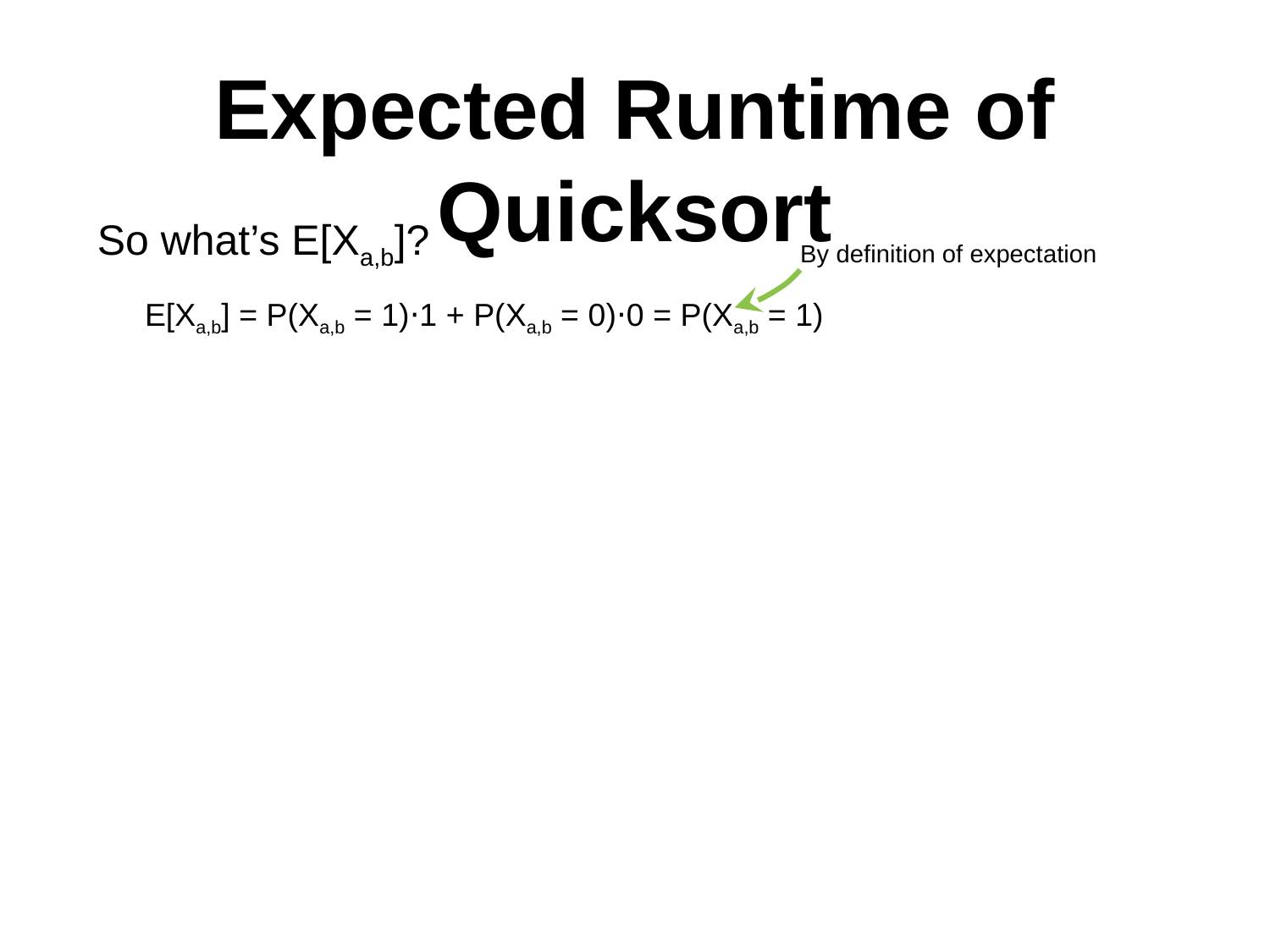

Expected Runtime of Quicksort
So what’s E[Xa,b]?

    E[Xa,b] = P(Xa,b = 1)⋅1 + P(Xa,b = 0)⋅0 = P(Xa,b = 1)

By definition of expectation